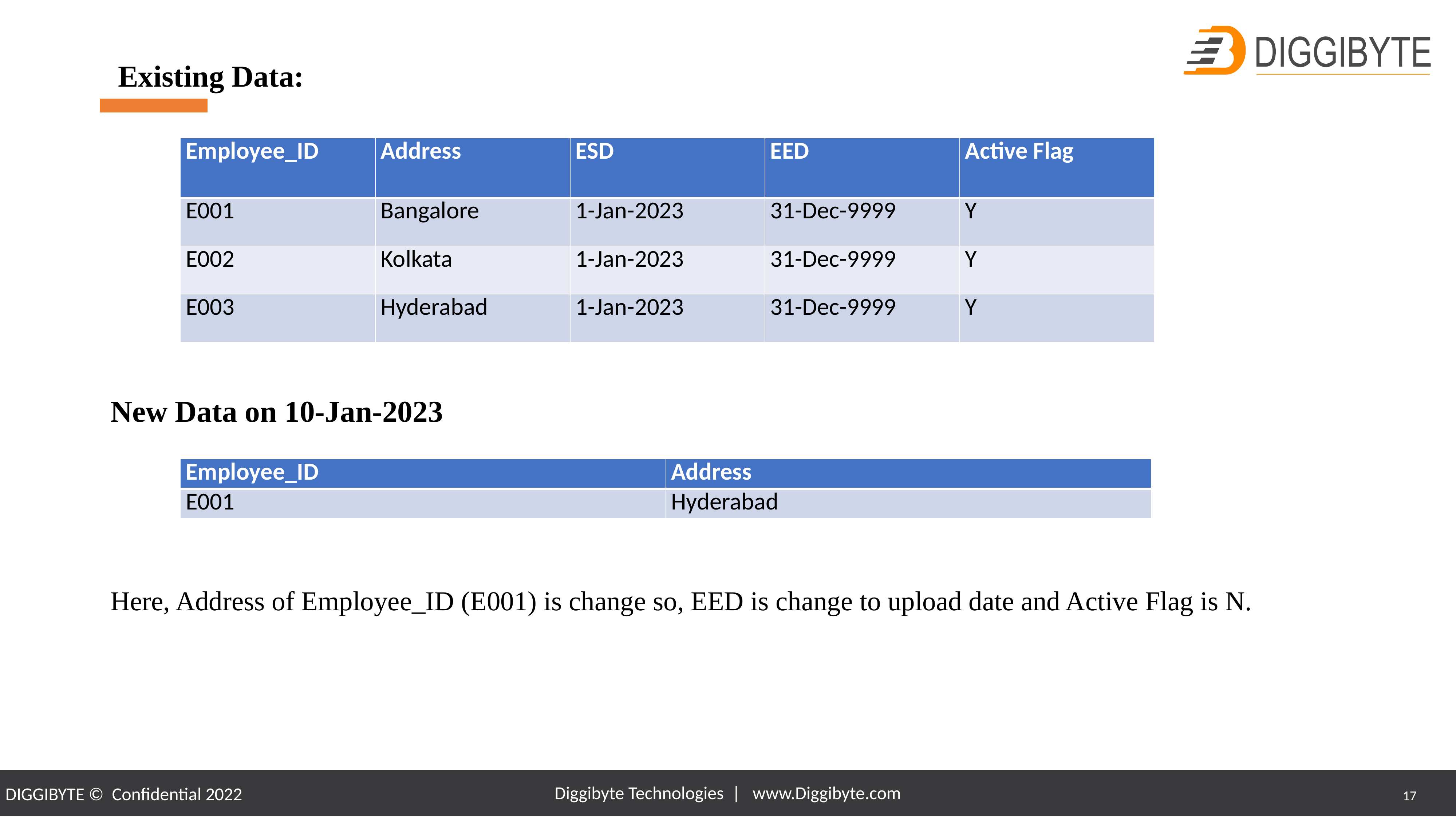

#
 Existing Data:

New Data on 10-Jan-2023

Here, Address of Employee_ID (E001) is change so, EED is change to upload date and Active Flag is N.
| Employee\_ID | Address | ESD | EED | Active Flag |
| --- | --- | --- | --- | --- |
| E001 | Bangalore | 1-Jan-2023 | 31-Dec-9999 | Y |
| E002 | Kolkata | 1-Jan-2023 | 31-Dec-9999 | Y |
| E003 | Hyderabad | 1-Jan-2023 | 31-Dec-9999 | Y |
| Employee\_ID | Address |
| --- | --- |
| E001 | Hyderabad |
Diggibyte Technologies  |   www.Diggibyte.com
17